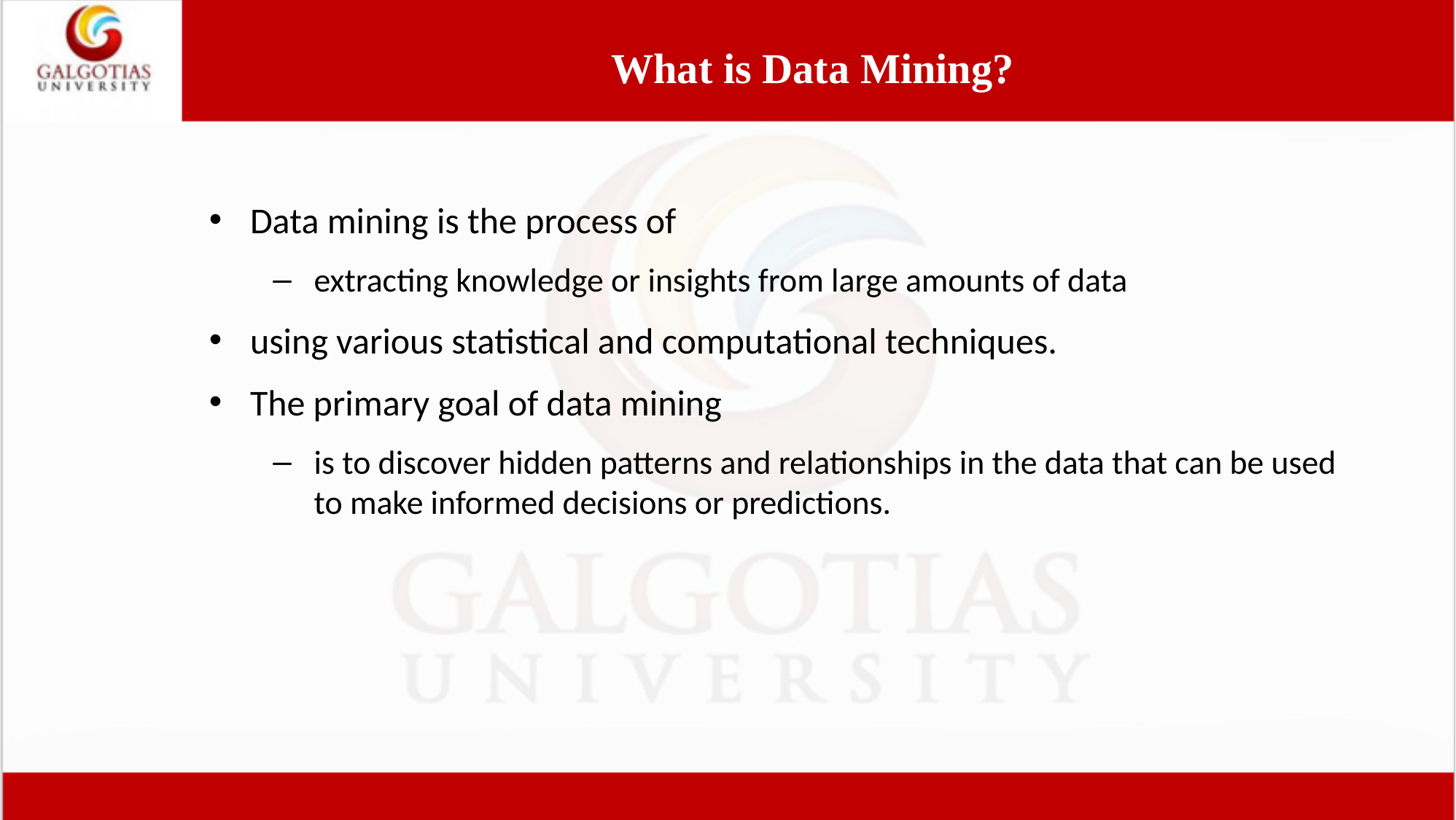

# What is Data Mining?
Data mining is the process of
extracting knowledge or insights from large amounts of data
using various statistical and computational techniques.
The primary goal of data mining
is to discover hidden patterns and relationships in the data that can be used to make informed decisions or predictions.